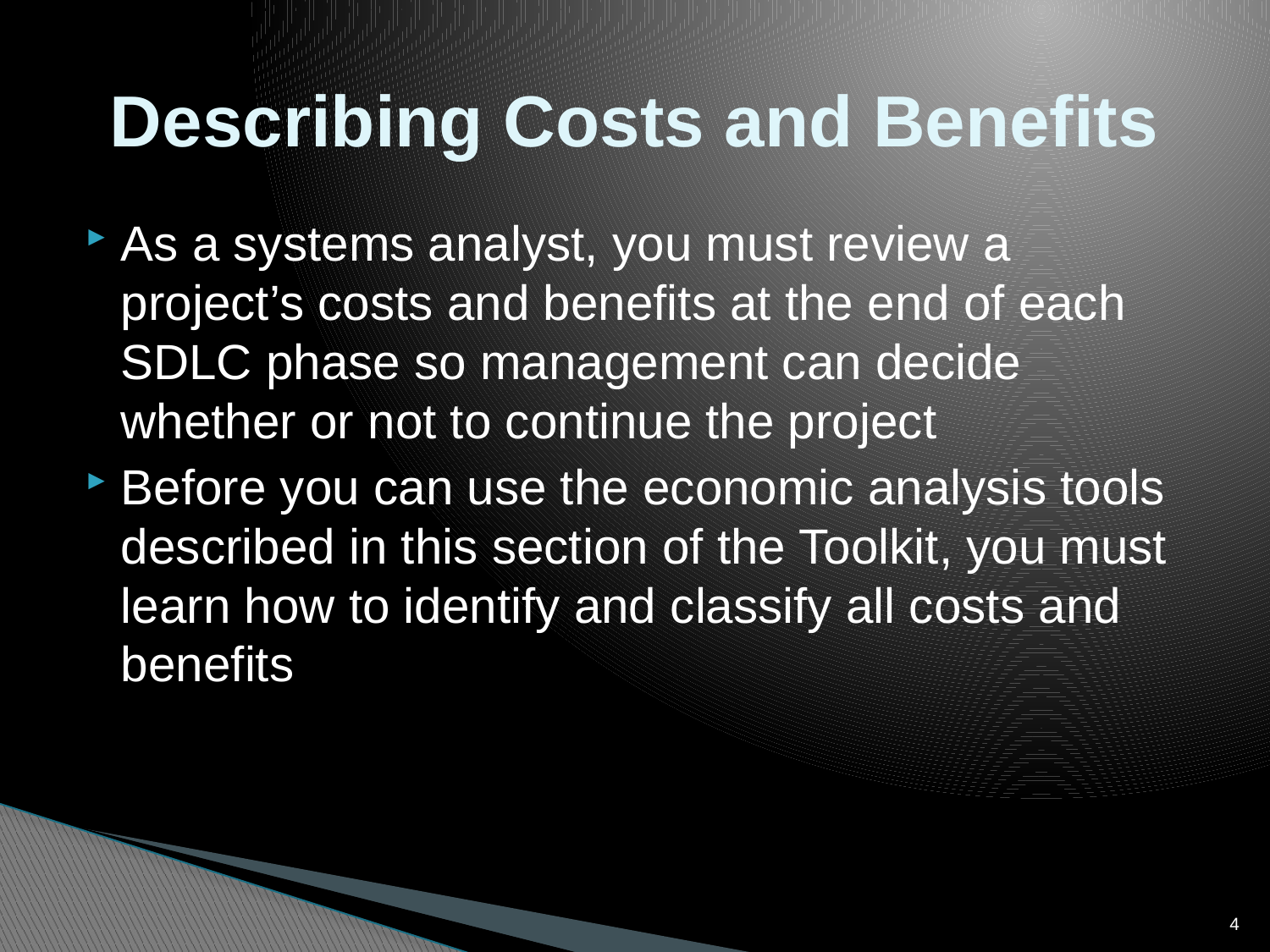

# Describing Costs and Benefits
As a systems analyst, you must review a project’s costs and benefits at the end of each SDLC phase so management can decide whether or not to continue the project
Before you can use the economic analysis tools described in this section of the Toolkit, you must learn how to identify and classify all costs and benefits
4